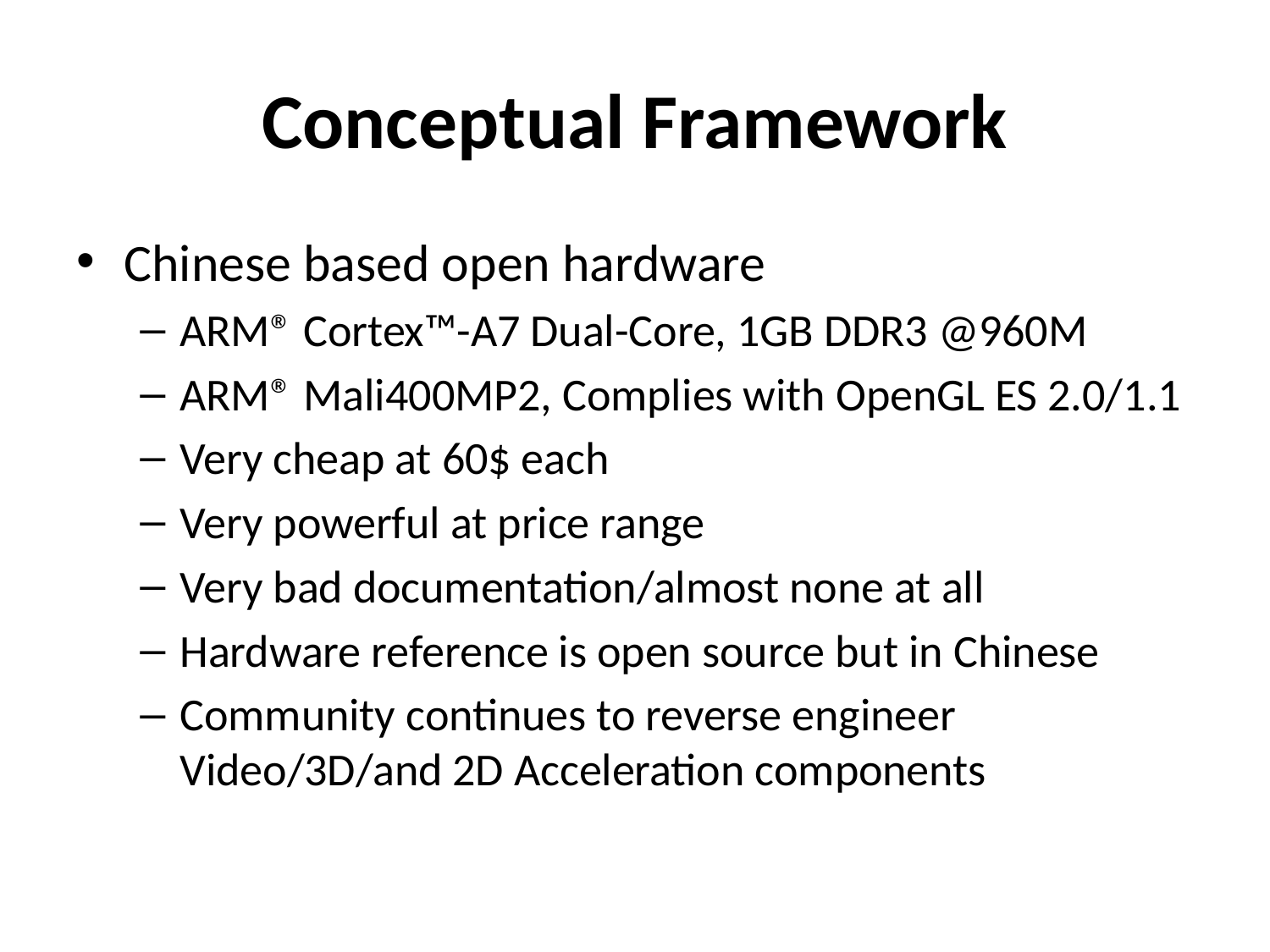

# Conceptual Framework
Chinese based open hardware
ARM® Cortex™-A7 Dual-Core, 1GB DDR3 @960M
ARM® Mali400MP2, Complies with OpenGL ES 2.0/1.1
Very cheap at 60$ each
Very powerful at price range
Very bad documentation/almost none at all
Hardware reference is open source but in Chinese
Community continues to reverse engineer Video/3D/and 2D Acceleration components